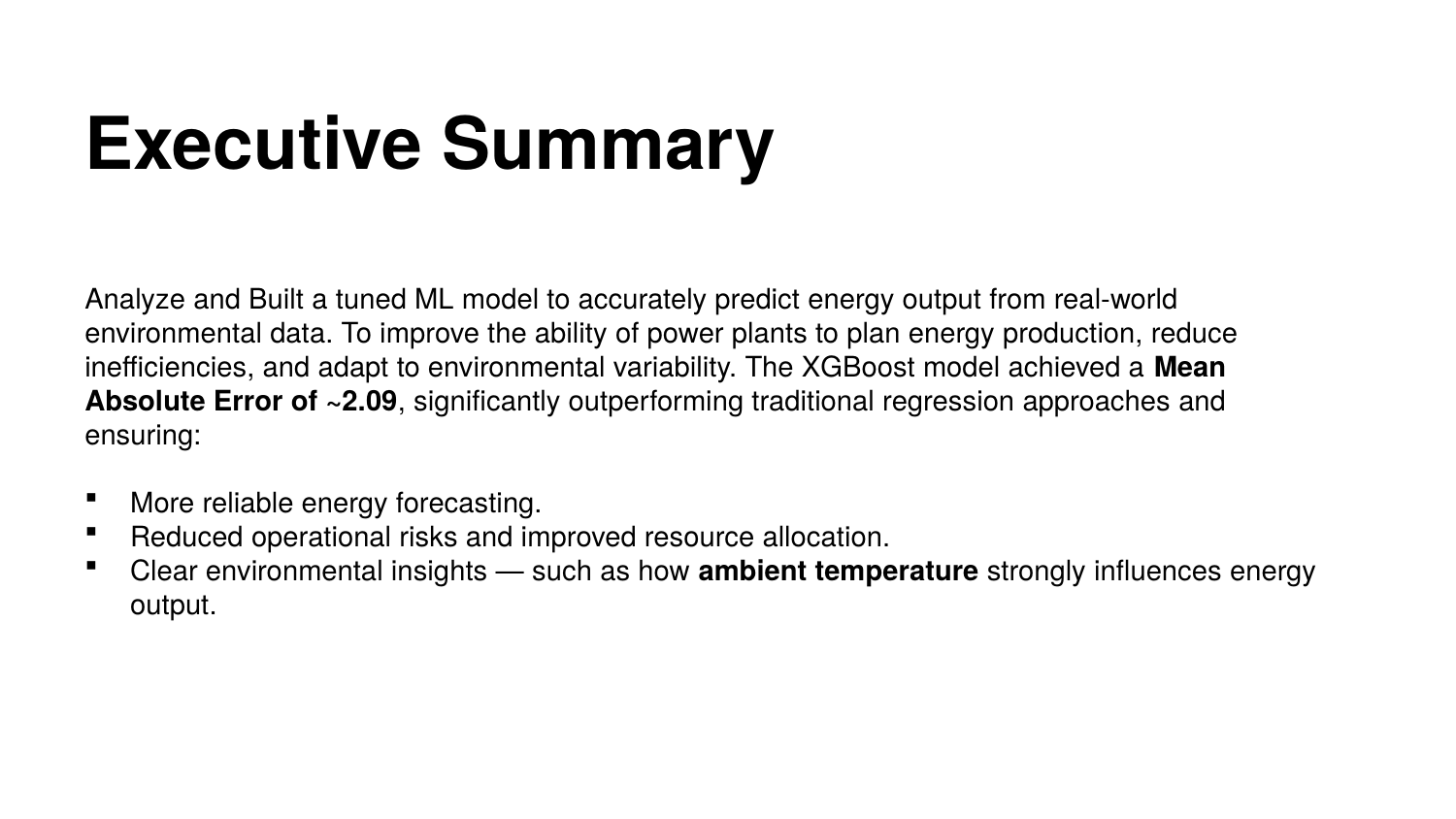

# Executive Summary
Analyze and Built a tuned ML model to accurately predict energy output from real-world environmental data. To improve the ability of power plants to plan energy production, reduce inefficiencies, and adapt to environmental variability. The XGBoost model achieved a Mean Absolute Error of ~2.09, significantly outperforming traditional regression approaches and ensuring:

More reliable energy forecasting.
Reduced operational risks and improved resource allocation.
Clear environmental insights — such as how ambient temperature strongly influences energy output.